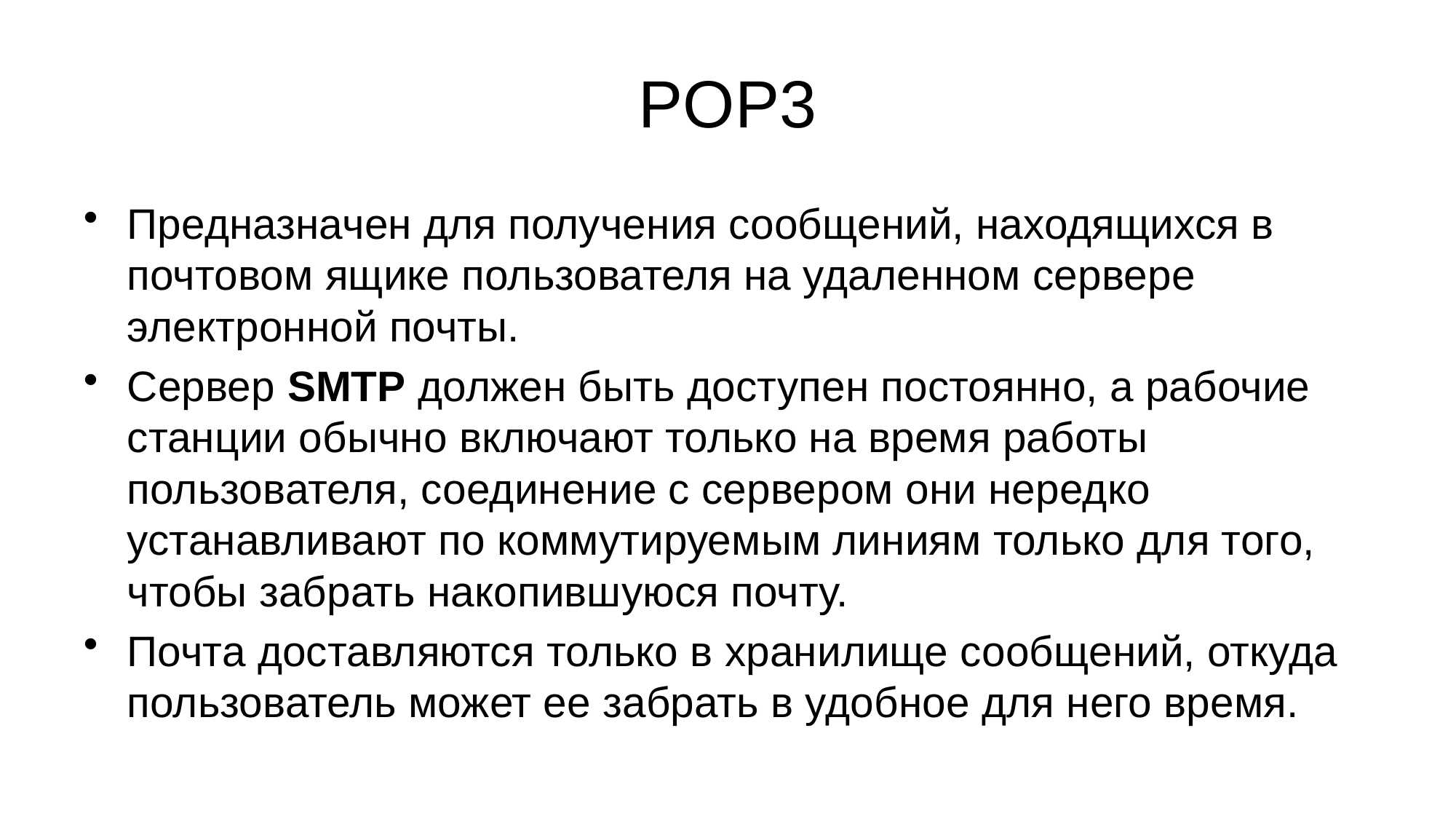

# POP3
Предназначен для получения сообщений, находящихся в почтовом ящике пользователя на удаленном сервере электронной почты.
Сервер SMTP должен быть доступен постоянно, а рабочие станции обычно включают только на время работы пользователя, соединение с сервером они нередко устанавливают по коммутируемым линиям только для того, чтобы забрать накопившуюся почту.
Почта доставляются только в хранилище сообщений, откуда пользователь может ее забрать в удобное для него время.